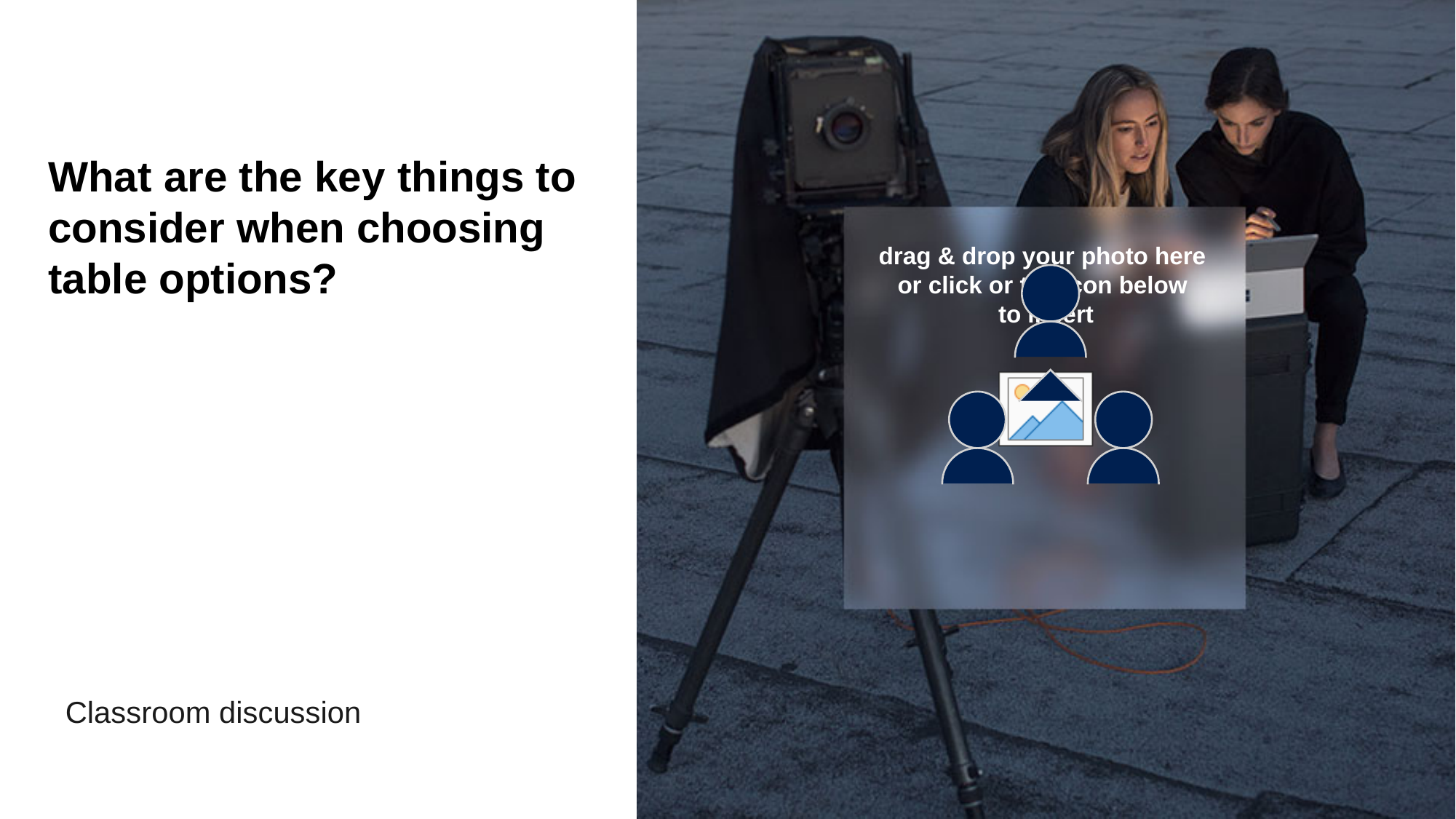

# What are the key things to consider when choosing table options?

Classroom discussion